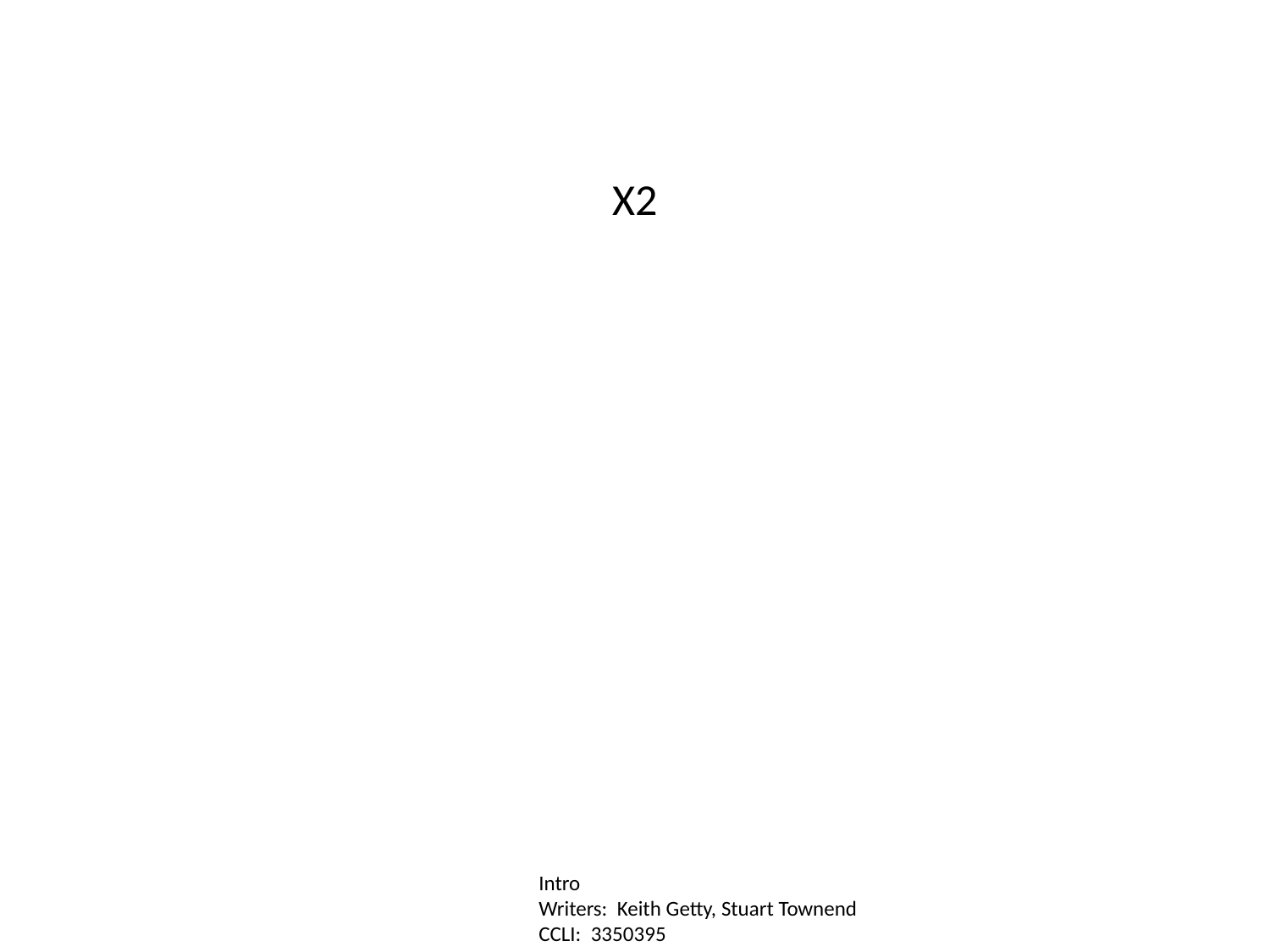

X2

Intro
Writers:  Keith Getty, Stuart Townend
CCLI:  3350395